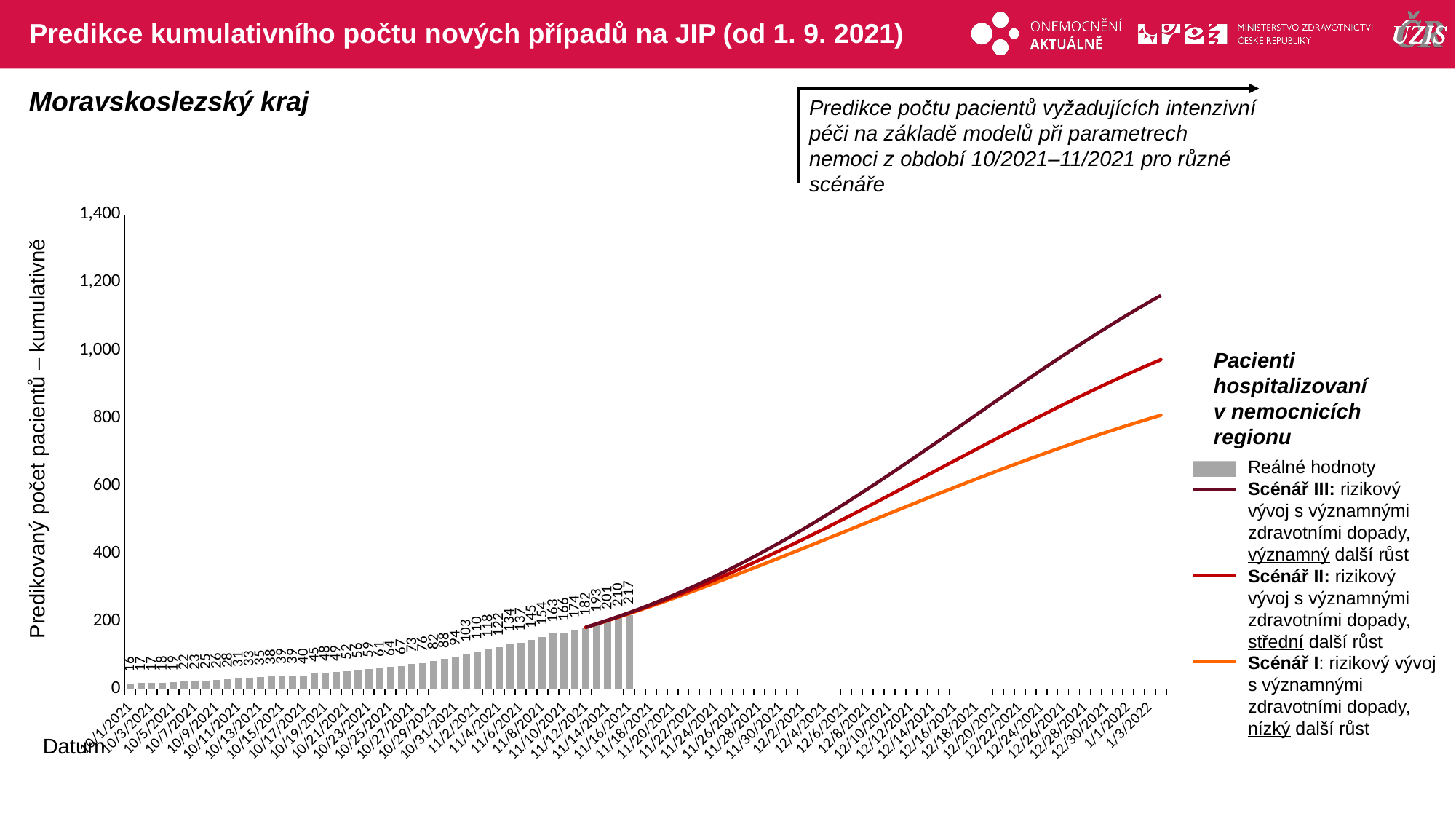

# Predikce kumulativního počtu nových případů na JIP (od 1. 9. 2021)
Moravskoslezský kraj
Predikce počtu pacientů vyžadujících intenzivní péči na základě modelů při parametrech nemoci z období 10/2021–11/2021 pro různé scénáře

### Chart

| Category |  |  |  |  |  |
|---|---|---|---|---|---|
| 44470 | 16.0 | None | None | None | None |
| 44471 | 17.0 | None | None | None | None |
| 44472 | 17.0 | None | None | None | None |
| 44473 | 18.0 | None | None | None | None |
| 44474 | 19.0 | None | None | None | None |
| 44475 | 22.0 | None | None | None | None |
| 44476 | 23.0 | None | None | None | None |
| 44477 | 25.0 | None | None | None | None |
| 44478 | 26.0 | None | None | None | None |
| 44479 | 28.0 | None | None | None | None |
| 44480 | 31.0 | None | None | None | None |
| 44481 | 33.0 | None | None | None | None |
| 44482 | 35.0 | None | None | None | None |
| 44483 | 38.0 | None | None | None | None |
| 44484 | 39.0 | None | None | None | None |
| 44485 | 39.0 | None | None | None | None |
| 44486 | 40.0 | None | None | None | None |
| 44487 | 45.0 | None | None | None | None |
| 44488 | 48.0 | None | None | None | None |
| 44489 | 49.0 | None | None | None | None |
| 44490 | 52.0 | None | None | None | None |
| 44491 | 56.0 | None | None | None | None |
| 44492 | 59.0 | None | None | None | None |
| 44493 | 61.0 | None | None | None | None |
| 44494 | 64.0 | None | None | None | None |
| 44495 | 67.0 | None | None | None | None |
| 44496 | 73.0 | None | None | None | None |
| 44497 | 76.0 | None | None | None | None |
| 44498 | 82.0 | None | None | None | None |
| 44499 | 88.0 | None | None | None | None |
| 44500 | 94.0 | None | None | None | None |
| 44501 | 103.0 | None | None | None | None |
| 44502 | 110.0 | None | None | None | None |
| 44503 | 118.0 | None | None | None | None |
| 44504 | 122.0 | None | None | None | None |
| 44505 | 134.0 | None | None | None | None |
| 44506 | 137.0 | None | None | None | None |
| 44507 | 145.0 | None | None | None | None |
| 44508 | 154.0 | None | None | None | None |
| 44509 | 163.0 | None | None | None | None |
| 44510 | 166.0 | None | None | None | None |
| 44511 | 174.0 | None | None | None | None |
| 44512 | 182.0 | None | 181.53905910604814 | 181.67808868536935 | 181.81790598182178 |
| 44513 | 193.0 | None | 191.32738393680663 | 191.66954986369387 | 192.0146305103573 |
| 44514 | 201.0 | None | 201.32953210324183 | 201.94933159601794 | 202.57650006731828 |
| 44515 | 210.0 | None | 211.48658790541342 | 212.46869955740965 | 213.46621599061237 |
| 44516 | 217.0 | None | 222.01149618882727 | 223.45022824556125 | 224.91748447226968 |
| 44517 | None | None | 232.7842997789234 | 234.7837713421191 | 236.83170499660224 |
| 44518 | None | None | 243.8227026620603 | 246.49567000985294 | 249.24580359417178 |
| 44519 | None | None | 255.04962228427178 | 258.51681575684563 | 262.10079164149334 |
| 44520 | None | None | 266.44238906362006 | 270.83170398739446 | 275.39064110675326 |
| 44521 | None | None | 278.0026365618917 | 283.4480735036879 | 289.1316449982218 |
| 44522 | None | None | 289.7023904335124 | 296.34333251259864 | 303.3091449243525 |
| 44523 | None | None | 301.61188080323336 | 309.59213556093977 | 318.00482470054163 |
| 44524 | None | None | 313.68068332825374 | 323.14845625335215 | 333.17967265693466 |
| 44525 | None | None | 325.88666433568096 | 336.99339934209274 | 348.82061205829166 |
| 44526 | None | None | 338.210038738726 | 351.1095178954623 | 364.91505191097 |
| 44527 | None | None | 350.6468573446152 | 365.4944291016886 | 381.4645756760818 |
| 44528 | None | None | 363.1813075653543 | 380.1332637268474 | 398.4575060652036 |
| 44529 | None | None | 375.7902060846509 | 395.0031180399345 | 415.8732730453895 |
| 44530 | None | None | 388.46724647974986 | 410.097268502108 | 433.70653985174897 |
| 44531 | None | None | 401.2462979276231 | 425.44848721234257 | 451.9904972326393 |
| 44532 | None | None | 414.0933022330243 | 441.0212487214614 | 470.68934064653325 |
| 44533 | None | None | 426.9931242941002 | 456.7981247300281 | 489.78418079307767 |
| 44534 | None | None | 439.9351987283968 | 472.7655041116516 | 509.25880931969976 |
| 44535 | None | None | 452.9089921808582 | 488.9092211107926 | 529.0954967231604 |
| 44536 | None | None | 465.90406950435755 | 505.21466901770583 | 549.2751382929976 |
| 44537 | None | None | 478.90980739858765 | 521.6664260317086 | 569.7767533114957 |
| 44538 | None | None | 491.9154682575417 | 538.2483773420515 | 590.5776543895327 |
| 44539 | None | None | 504.91023163891526 | 554.9437736139523 | 611.6535322034692 |
| 44540 | None | None | 517.8832354553545 | 571.7353077156695 | 632.9785749385403 |
| 44541 | None | None | 530.8235972751181 | 588.6051627203088 | 654.5255535486906 |
| 44542 | None | None | 543.7205809474781 | 605.5352730358273 | 676.2662088958639 |
| 44543 | None | None | 556.5636430079627 | 622.5074157696681 | 698.171413222407 |
| 44544 | None | None | 569.3424298984642 | 639.5032373605634 | 720.2112529027326 |
| 44545 | None | None | 582.0467737946383 | 656.5042835526049 | 742.3551249441463 |
| 44546 | None | None | 594.6667411097299 | 673.492103524196 | 764.5719379371266 |
| 44547 | None | None | 607.1926464746603 | 690.4483070480482 | 786.8302540117776 |
| 44548 | None | None | 619.6150929302971 | 707.3546591050826 | 809.0984848794837 |
| 44549 | None | None | 631.9250037195237 | 724.1931634898107 | 831.3450755214998 |
| 44550 | None | None | 644.1136595714893 | 740.9461552397947 | 853.5387024511608 |
| 44551 | None | None | 656.1727186987757 | 757.5963682371088 | 875.6484384637482 |
| 44552 | None | None | 668.0942126156365 | 774.126969404613 | 897.6438726950062 |
| 44553 | None | None | 679.8705642761073 | 790.5216231163511 | 919.4952698751935 |
| 44554 | None | None | 691.4946005954105 | 806.7645459584536 | 941.173713558875 |
| 44555 | None | None | 702.9595639068668 | 822.8405587932473 | 962.6512427226447 |
| 44556 | None | None | 714.2591179932728 | 838.7351291833821 | 983.9009710620489 |
| 44557 | None | None | 725.3873612545843 | 854.4344220565338 | 1004.8972128761707 |
| 44558 | None | None | 736.3388366070777 | 869.9253431687803 | 1025.6155936060936 |
| 44559 | None | None | 747.1085299133813 | 885.1955643864902 | 1046.0331303330684 |
| 44560 | None | None | 757.6918633411824 | 900.2335394025174 | 1066.1282933171028 |
| 44561 | None | None | 768.0846973995372 | 915.0285287386088 | 1085.881073571663 |
| 44562 | None | None | 778.2833274437468 | 929.5706142793796 | 1105.2730298505555 |
| 44563 | None | None | 788.2844795527736 | 943.8507101492826 | 1124.2873242585852 |
| 44564 | None | None | 798.0853038305848 | 957.8605672200792 | 1142.9087429121055 |
| 44565 | None | None | 807.6833845278418 | 971.5927787871368 | 1161.123712111602 |
Pacienti hospitalizovaní v nemocnicích regionu
Predikovaný počet pacientů – kumulativně
Reálné hodnoty
Scénář III: rizikový vývoj s významnými zdravotními dopady, významný další růst
Scénář II: rizikový vývoj s významnými zdravotními dopady, střední další růst
Scénář I: rizikový vývoj s významnými zdravotními dopady, nízký další růst

Datum